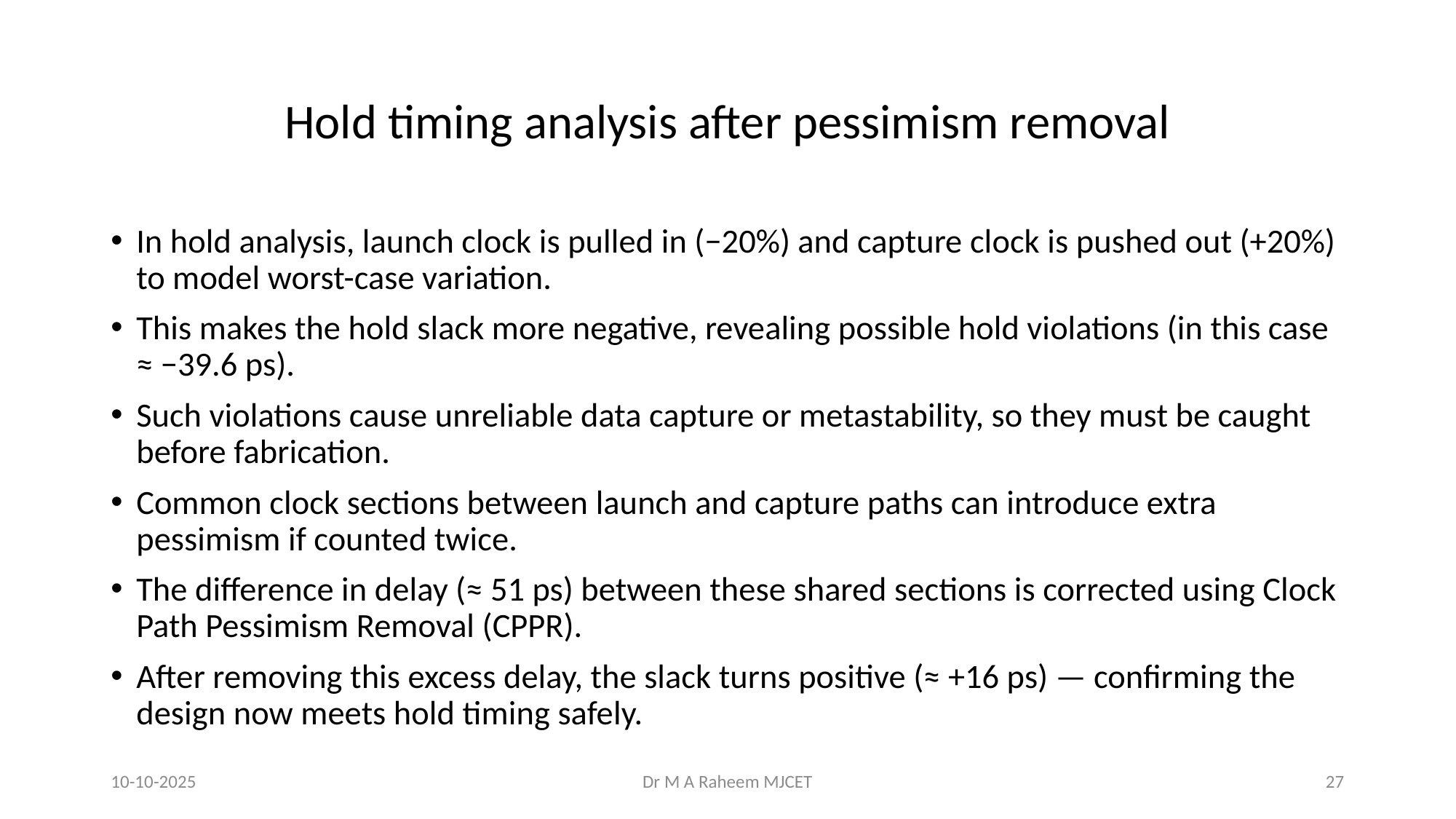

# Hold timing analysis after pessimism removal
In hold analysis, launch clock is pulled in (−20%) and capture clock is pushed out (+20%) to model worst-case variation.
This makes the hold slack more negative, revealing possible hold violations (in this case ≈ −39.6 ps).
Such violations cause unreliable data capture or metastability, so they must be caught before fabrication.
Common clock sections between launch and capture paths can introduce extra pessimism if counted twice.
The difference in delay (≈ 51 ps) between these shared sections is corrected using Clock Path Pessimism Removal (CPPR).
After removing this excess delay, the slack turns positive (≈ +16 ps) — confirming the design now meets hold timing safely.
10-10-2025
Dr M A Raheem MJCET
27